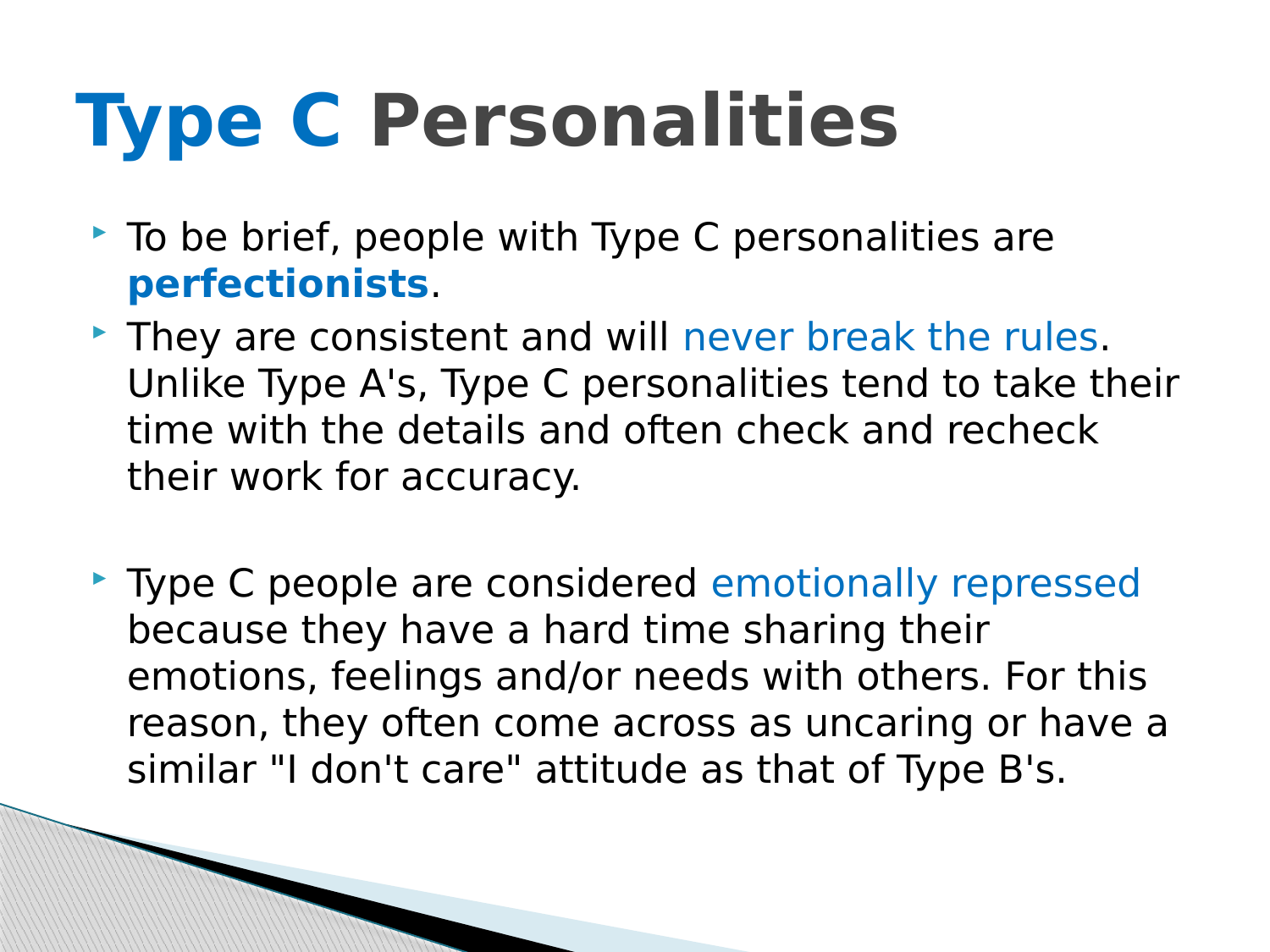

# Type C Personalities
To be brief, people with Type C personalities are perfectionists.
They are consistent and will never break the rules. Unlike Type A's, Type C personalities tend to take their time with the details and often check and recheck their work for accuracy.

Type C people are considered emotionally repressed because they have a hard time sharing their emotions, feelings and/or needs with others. For this reason, they often come across as uncaring or have a similar "I don't care" attitude as that of Type B's.